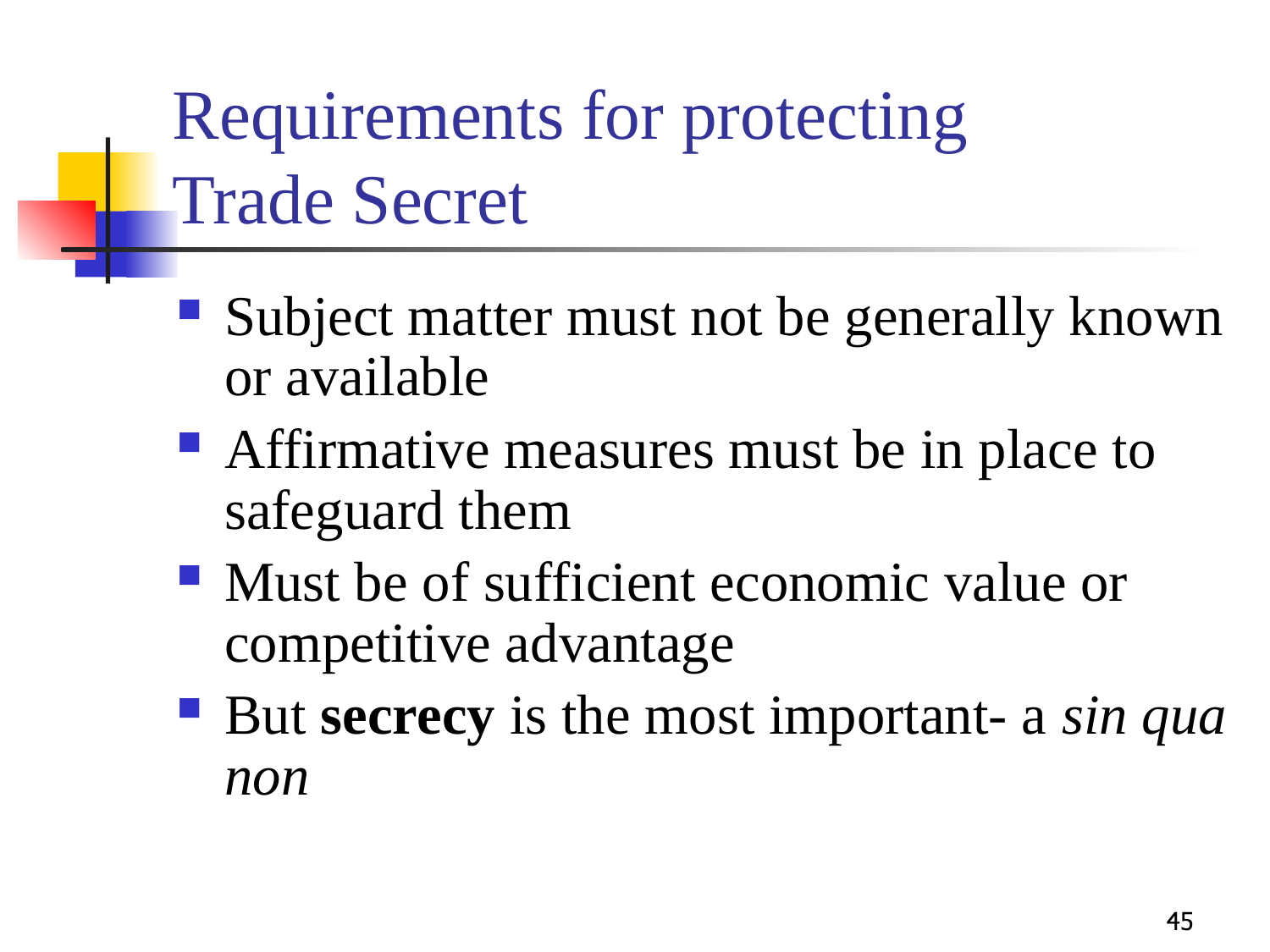

# Requirements for protecting Trade Secret
Subject matter must not be generally known or available
Affirmative measures must be in place to safeguard them
Must be of sufficient economic value or competitive advantage
But secrecy is the most important- a sin qua non
45